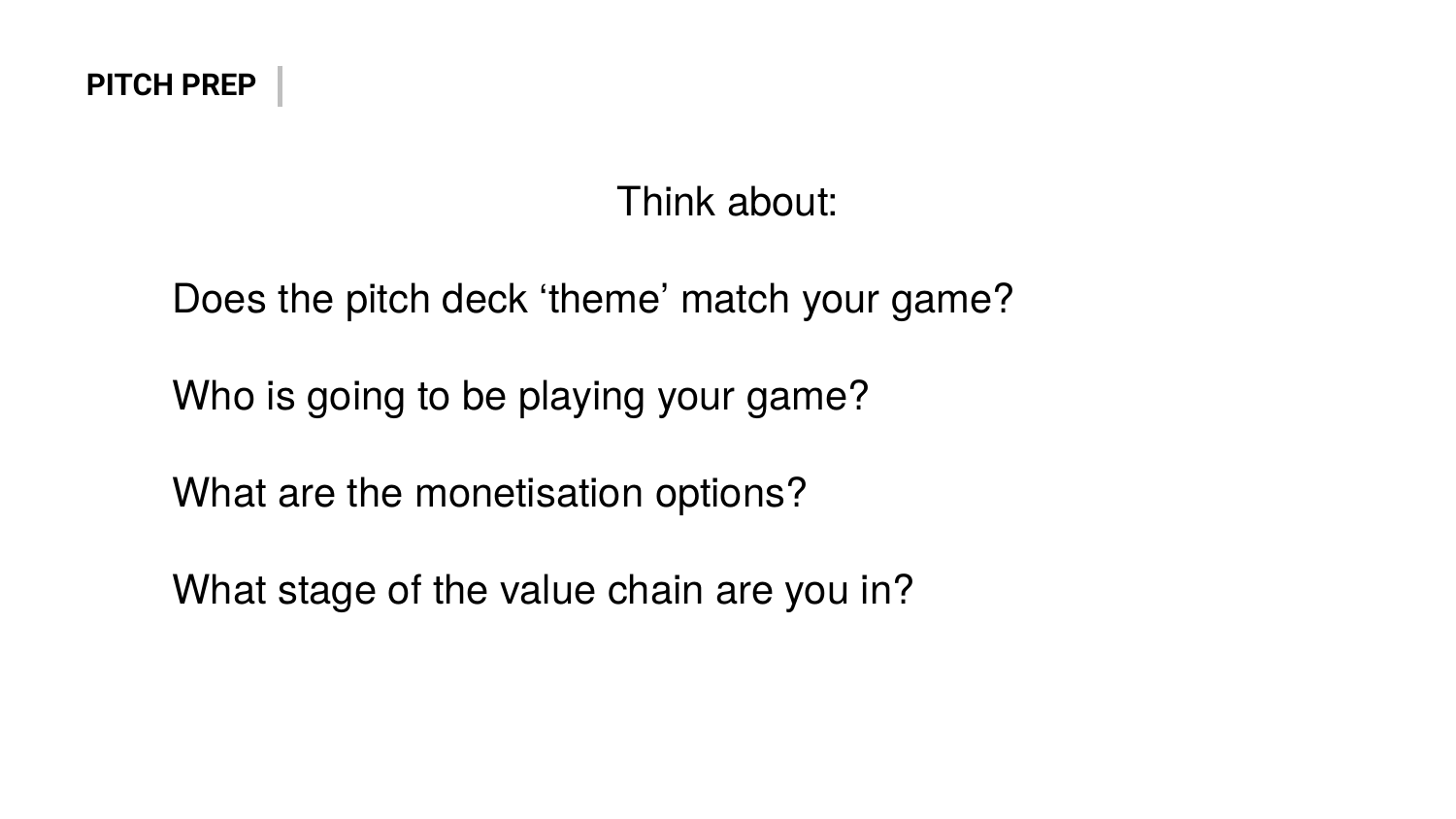

PITCH PREP

Think about:

Does the pitch deck ‘theme’ match your game?

Who is going to be playing your game?

What are the monetisation options?

What stage of the value chain are you in?